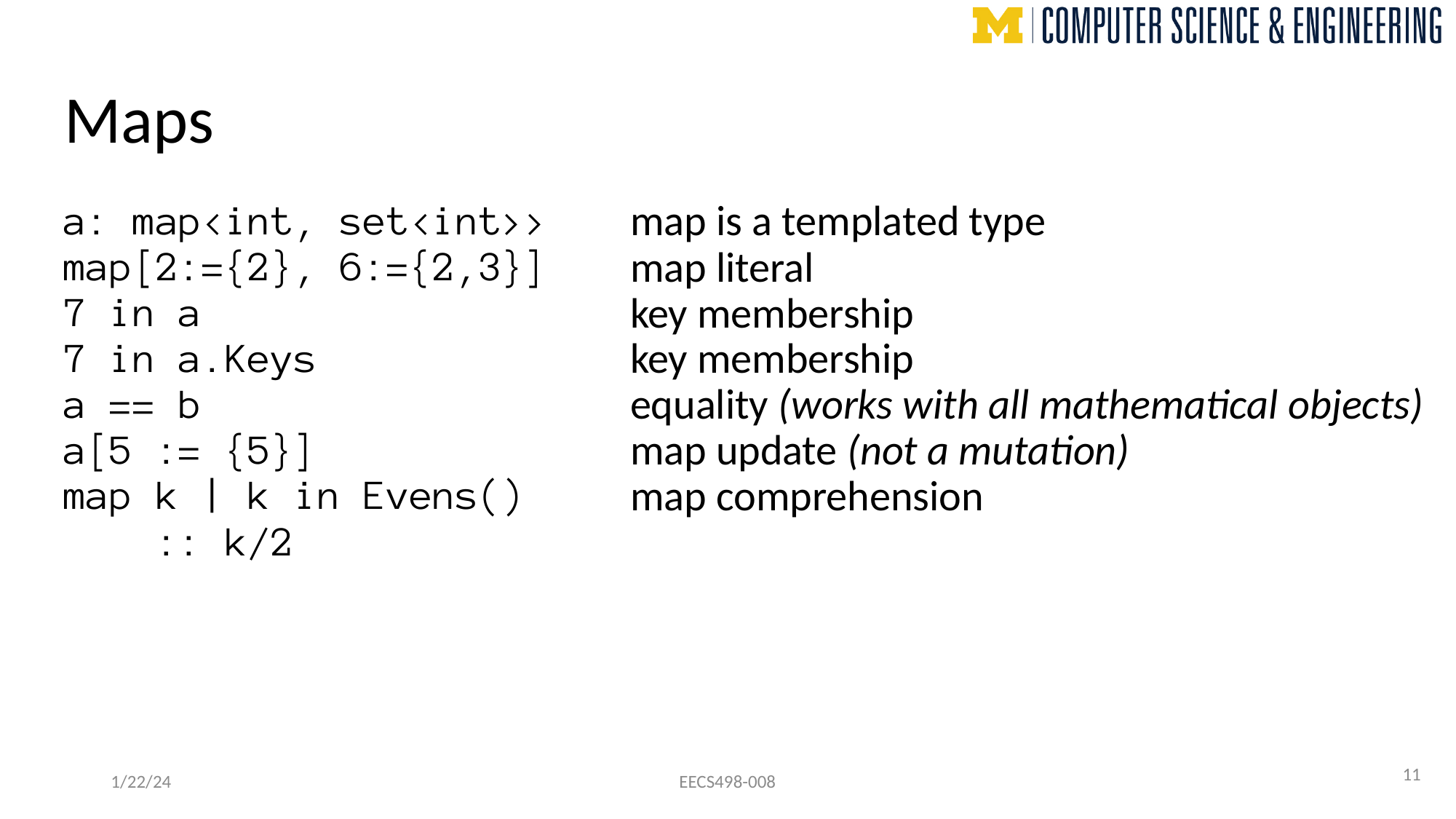

# Maps
a: map<int, set<int>>
map[2:={2}, 6:={2,3}]
7 in a
7 in a.Keys
a == b
a[5 := {5}]
map k | k in Evens()
    :: k/2

map is a templated type
map literal
key membership
key membership
equality (works with all mathematical objects)
map update (not a mutation)
map comprehension
11
1/22/24
EECS498-008